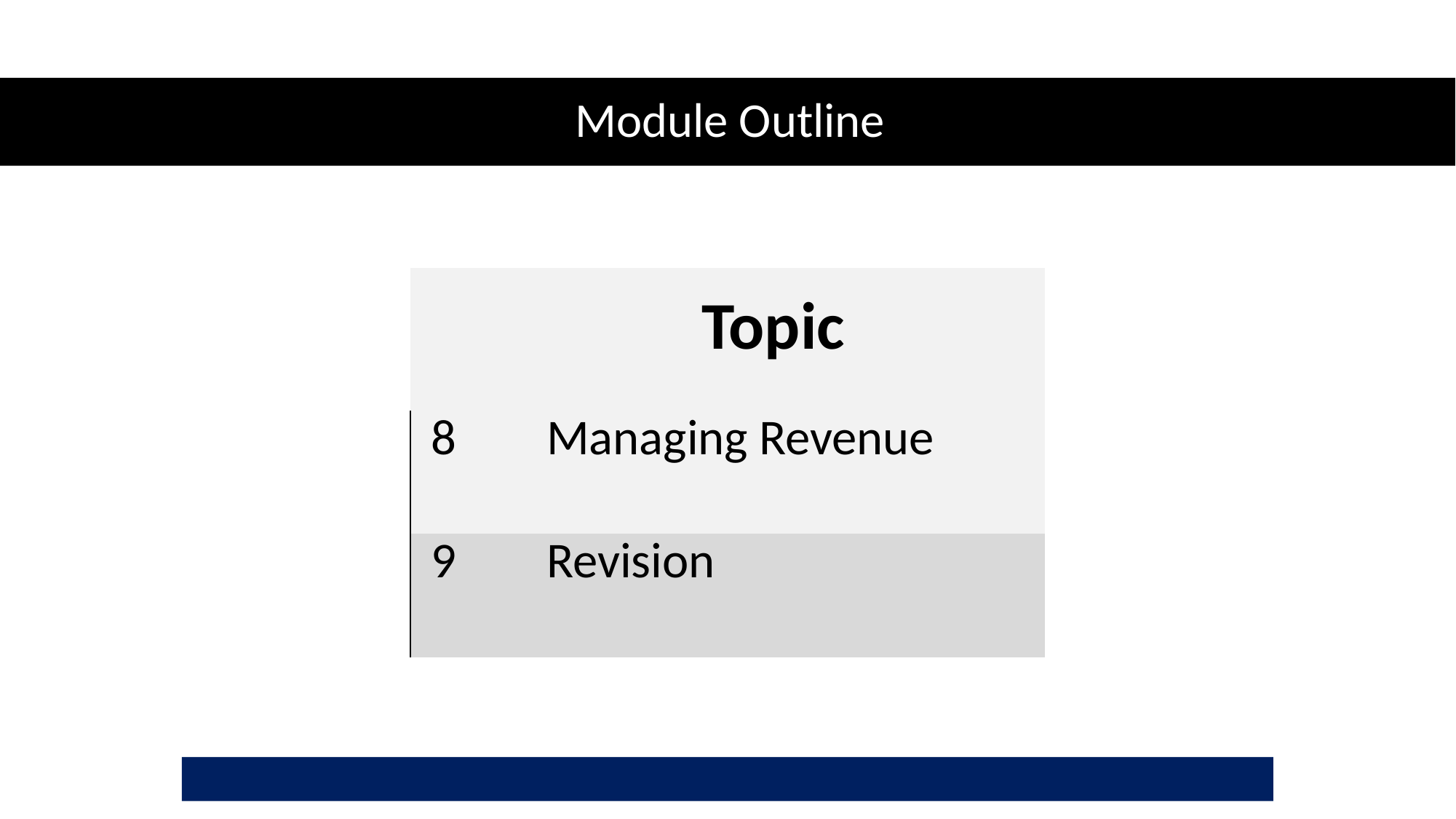

# Module Outline

|  | Topic |
| --- | --- |
| 8 | Managing Revenue |
| 9 | Revision |